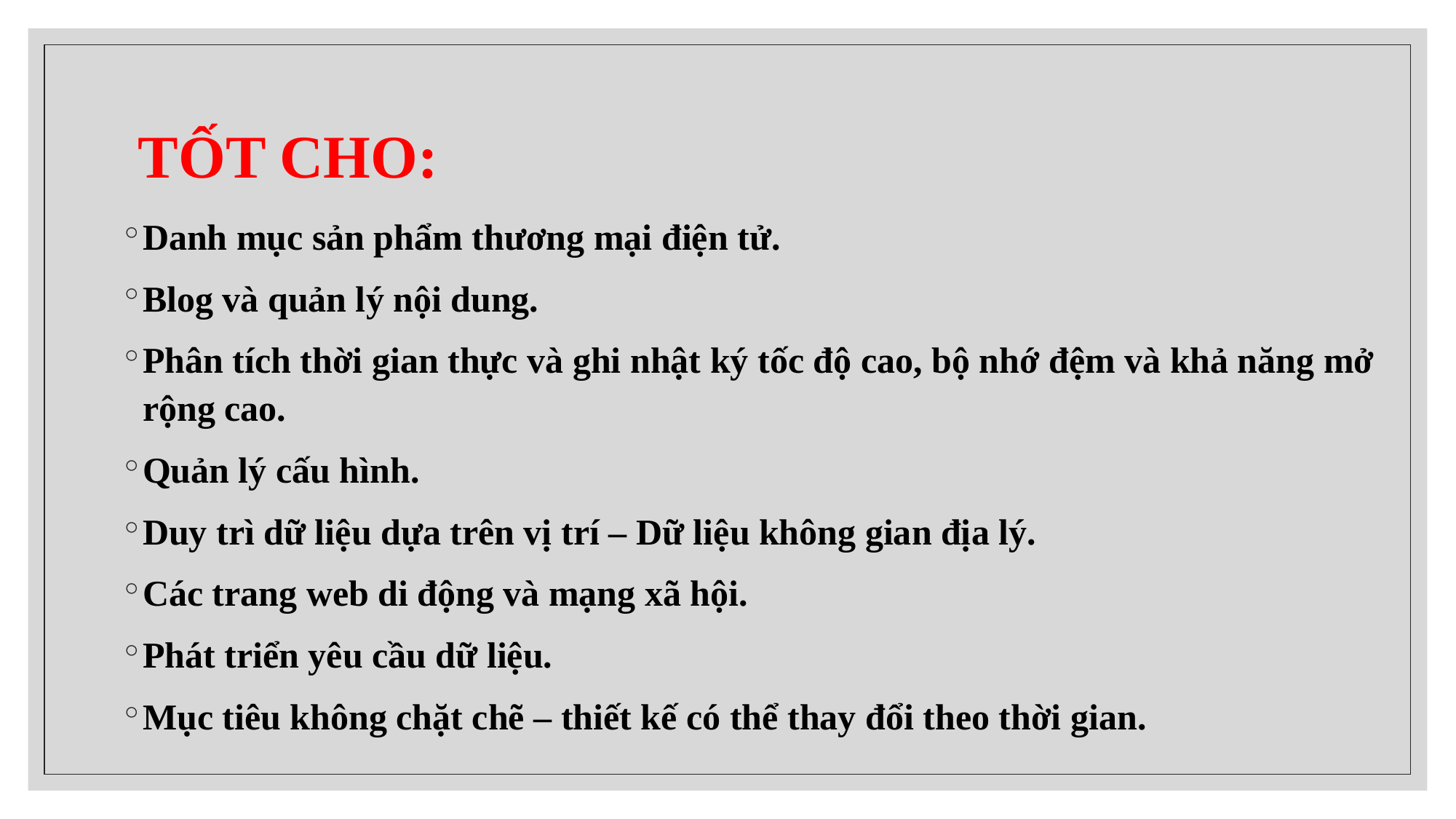

# TỐT CHO:
Danh mục sản phẩm thương mại điện tử.
Blog và quản lý nội dung.
Phân tích thời gian thực và ghi nhật ký tốc độ cao, bộ nhớ đệm và khả năng mở rộng cao.
Quản lý cấu hình.
Duy trì dữ liệu dựa trên vị trí – Dữ liệu không gian địa lý.
Các trang web di động và mạng xã hội.
Phát triển yêu cầu dữ liệu.
Mục tiêu không chặt chẽ – thiết kế có thể thay đổi theo thời gian.